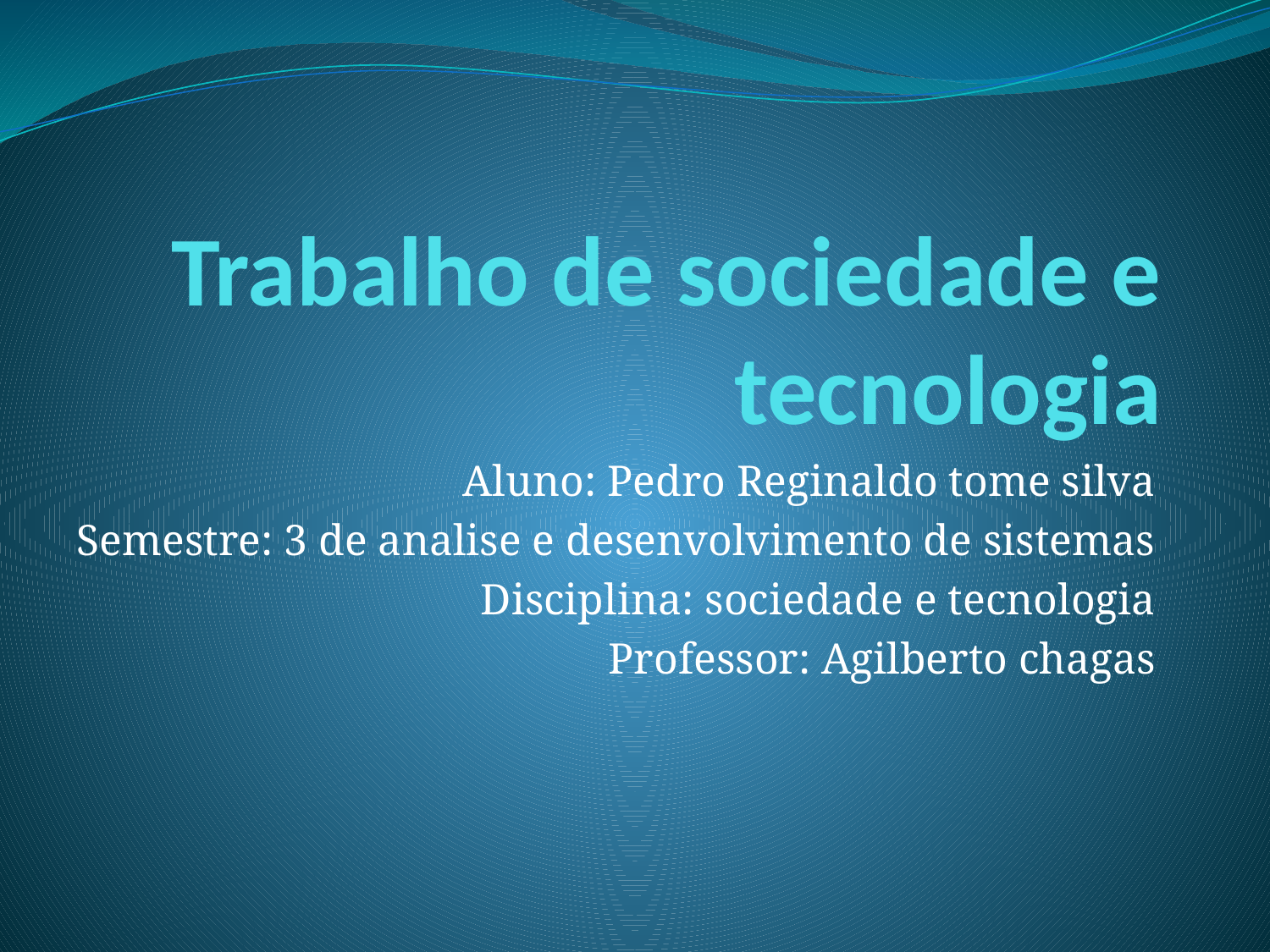

# Trabalho de sociedade e tecnologia
Aluno: Pedro Reginaldo tome silva
Semestre: 3 de analise e desenvolvimento de sistemas
Disciplina: sociedade e tecnologia
Professor: Agilberto chagas